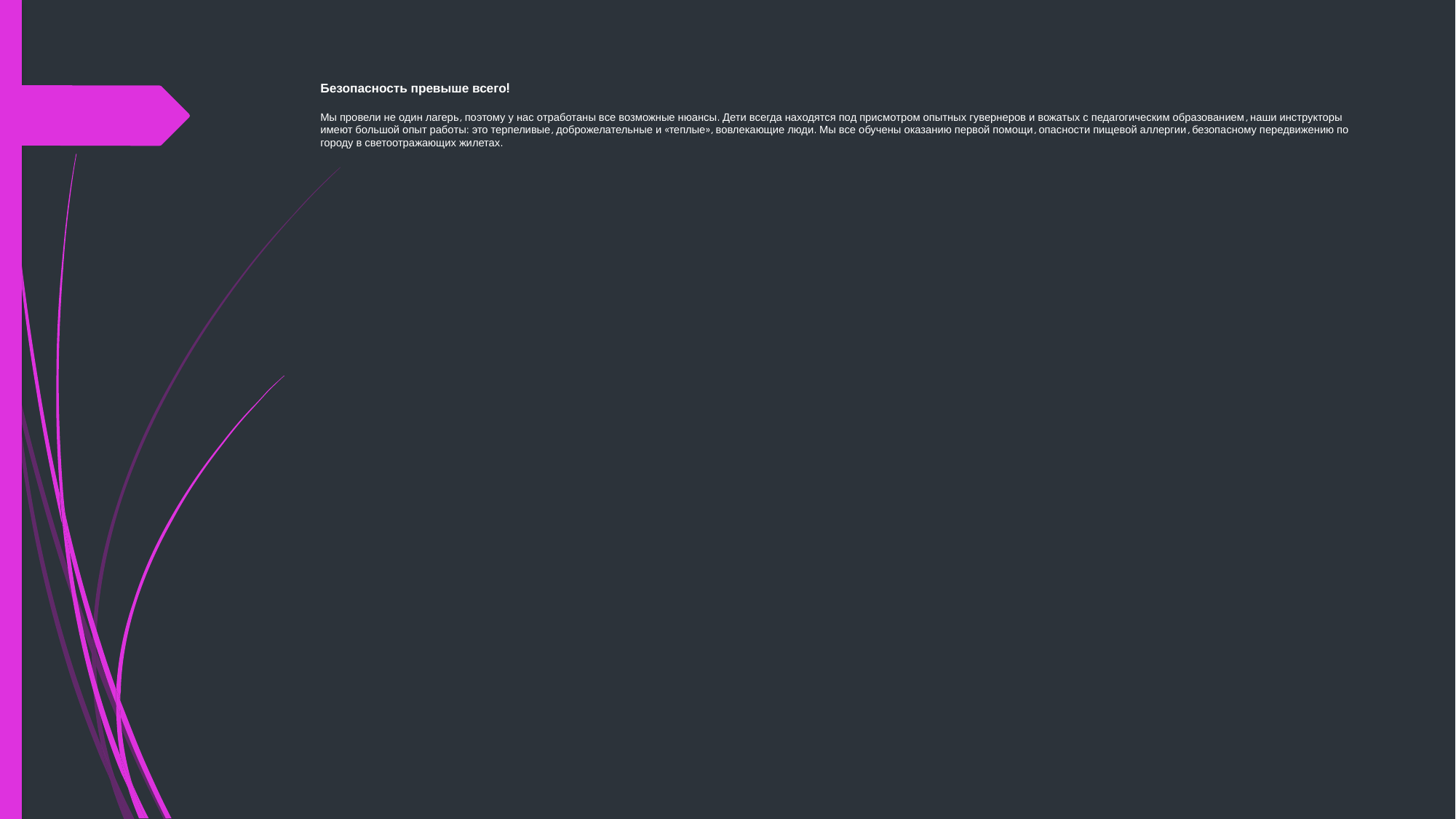

# Безопасность превыше всего! Мы провели не один лагерь, поэтому у нас отработаны все возможные нюансы. Дети всегда находятся под присмотром опытных гувернеров и вожатых с педагогическим образованием, наши инструкторы имеют большой опыт работы: это терпеливые, доброжелательные и «теплые», вовлекающие люди. Мы все обучены оказанию первой помощи, опасности пищевой аллергии, безопасному передвижению по городу в светоотражающих жилетах.